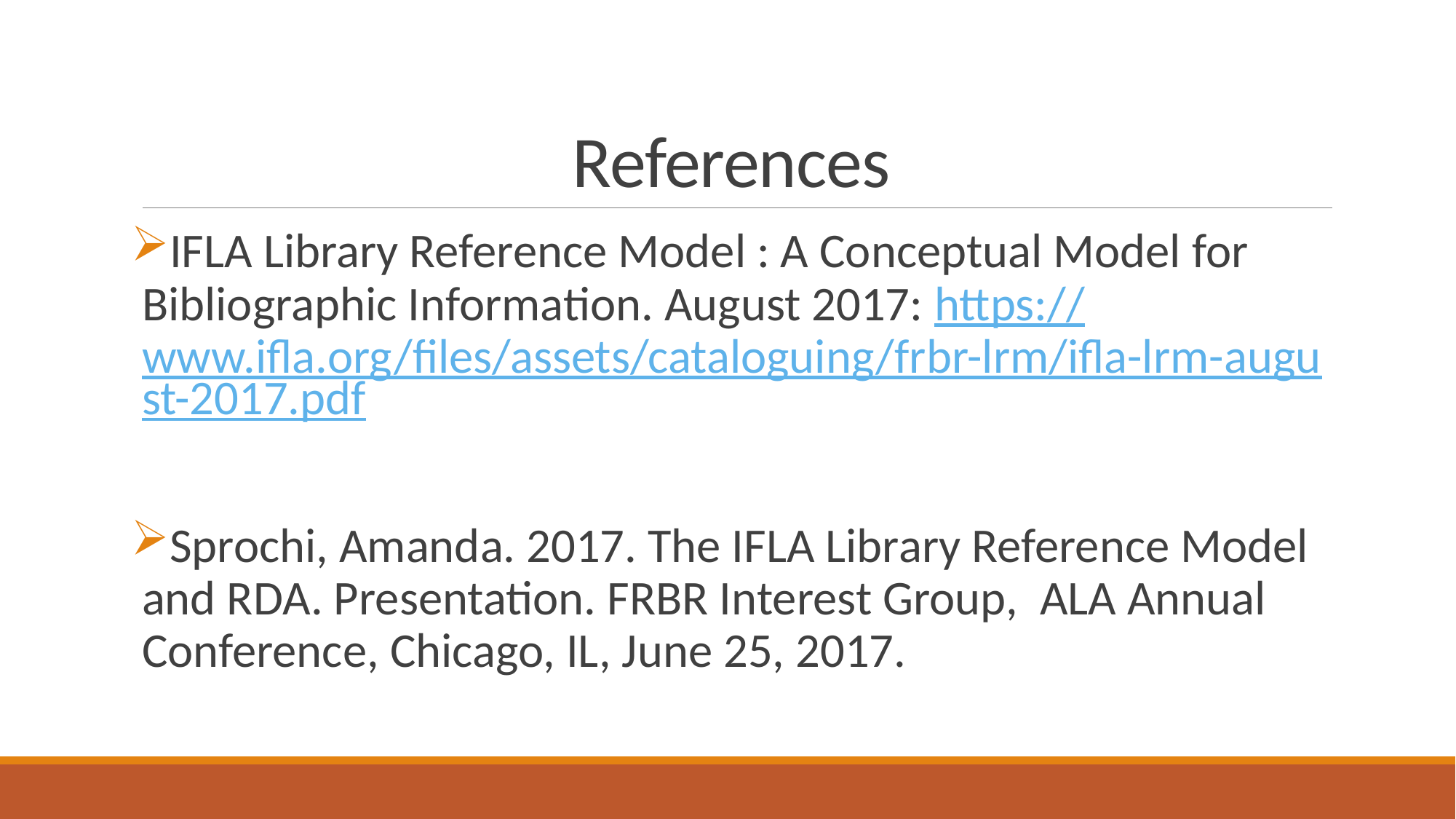

# References
IFLA Library Reference Model : A Conceptual Model for Bibliographic Information. August 2017: https://www.ifla.org/files/assets/cataloguing/frbr-lrm/ifla-lrm-august-2017.pdf

Sprochi, Amanda. 2017. The IFLA Library Reference Model and RDA. Presentation. FRBR Interest Group,  ALA Annual Conference, Chicago, IL, June 25, 2017.